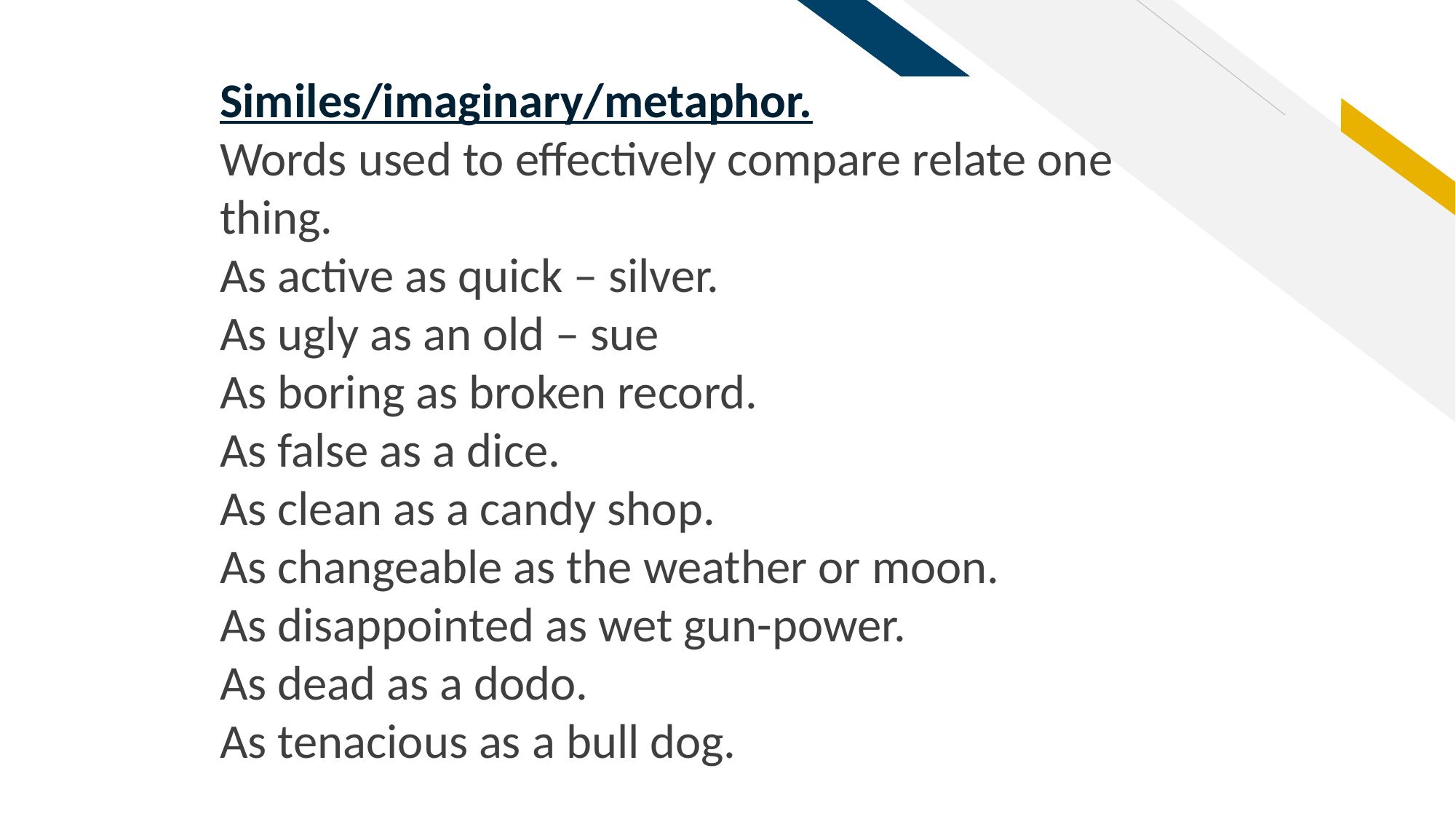

Similes/imaginary/metaphor.
Words used to effectively compare relate one thing.
As active as quick – silver.
As ugly as an old – sue
As boring as broken record.
As false as a dice.
As clean as a candy shop.
As changeable as the weather or moon.
As disappointed as wet gun-power.
As dead as a dodo.
As tenacious as a bull dog.